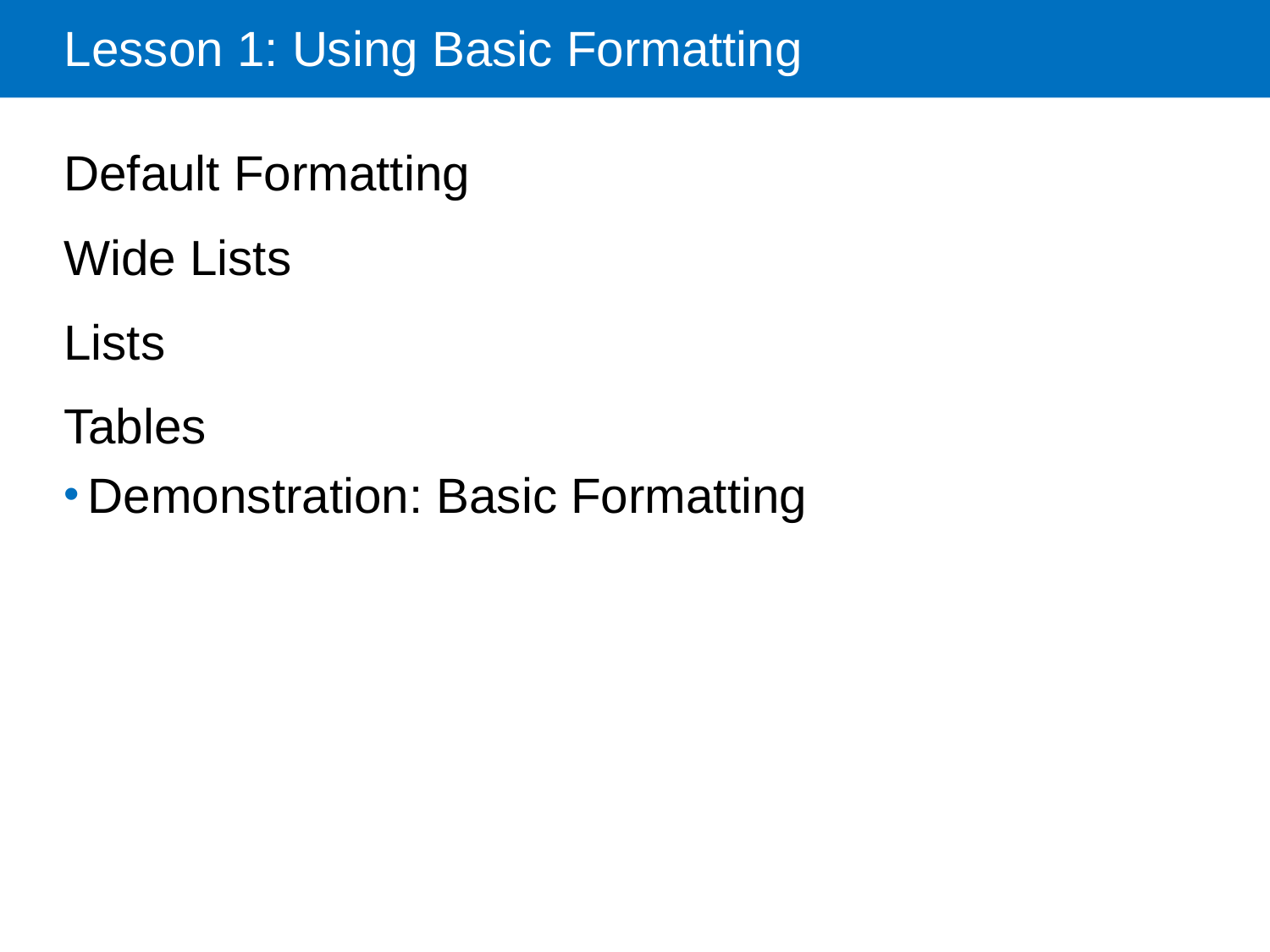

# Lesson 1: Using Basic Formatting
Default Formatting
Wide Lists
Lists
Tables
Demonstration: Basic Formatting